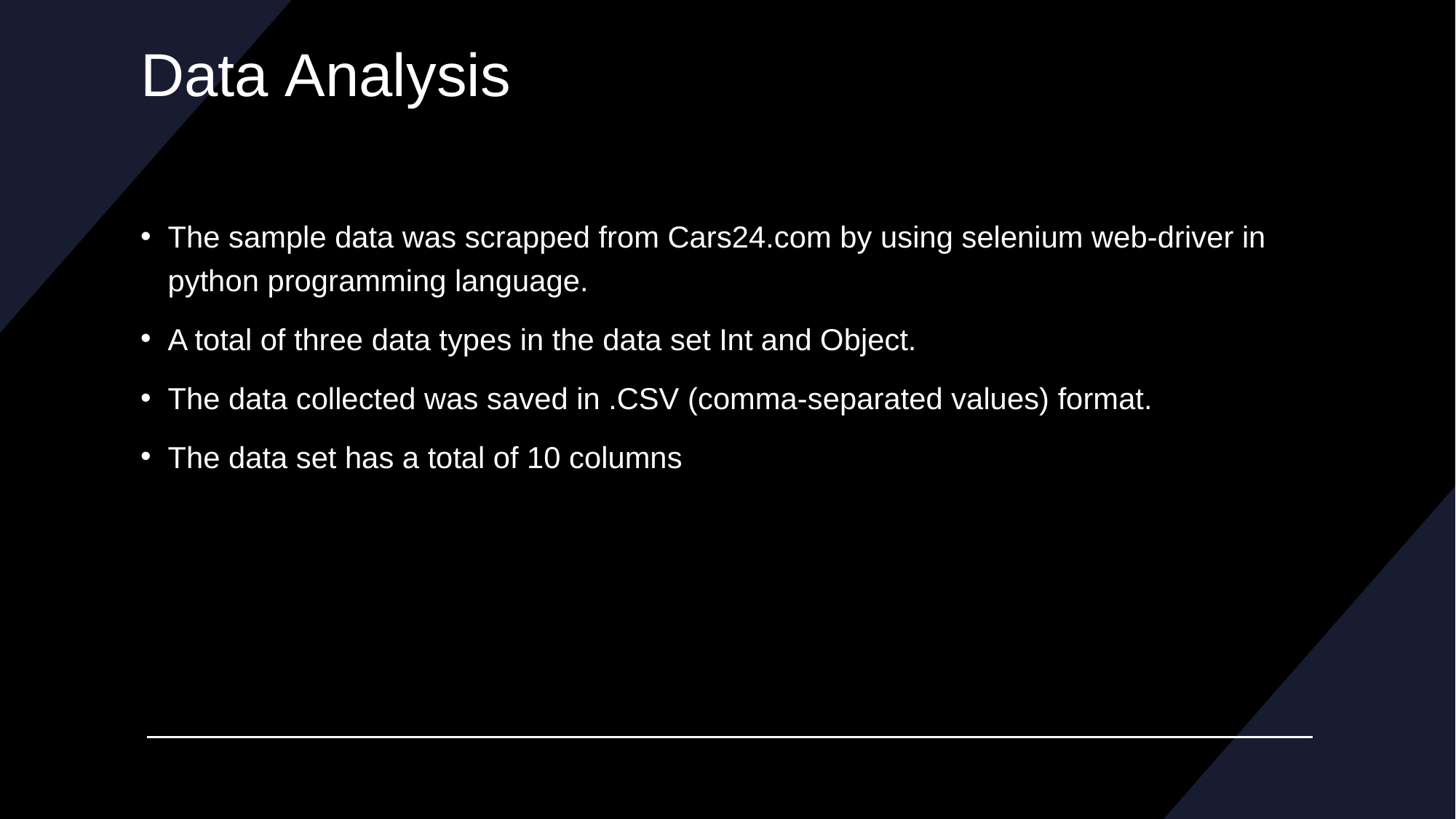

# Data Analysis

The sample data was scrapped from Cars24.com by using selenium web-driver in python programming language.
A total of three data types in the data set Int and Object.
The data collected was saved in .CSV (comma-separated values) format.
The data set has a total of 10 columns